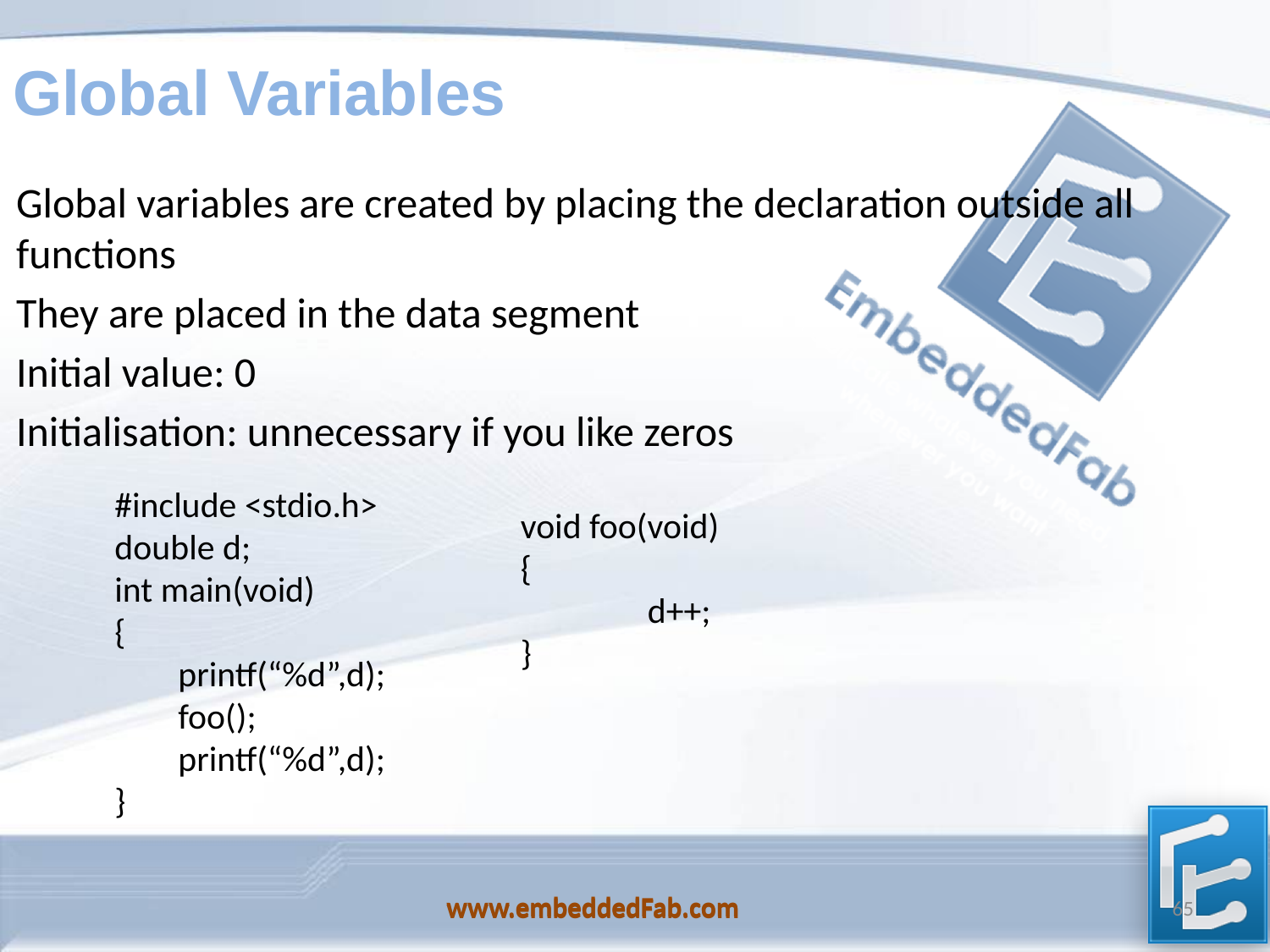

# Global Variables
Global variables are created by placing the declaration outside all functions
They are placed in the data segment
Initial value: 0
Initialisation: unnecessary if you like zeros
#include <stdio.h>
double d;
int main(void)
{
printf(“%d”,d);
foo();
printf(“%d”,d);
}
void foo(void)
{
	d++;
}
www.embeddedFab.com
65